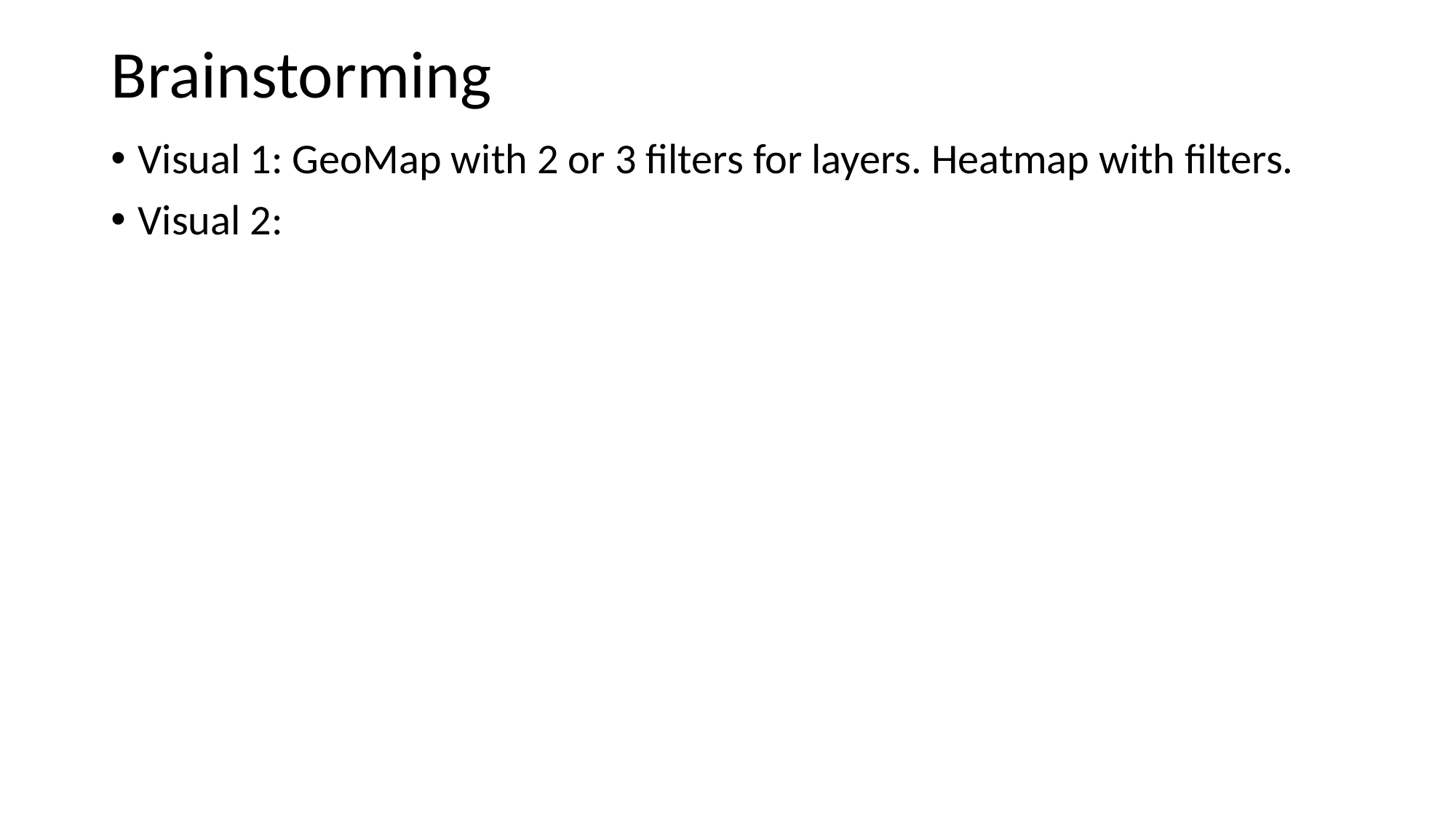

# Brainstorming
Visual 1: GeoMap with 2 or 3 filters for layers. Heatmap with filters.
Visual 2: